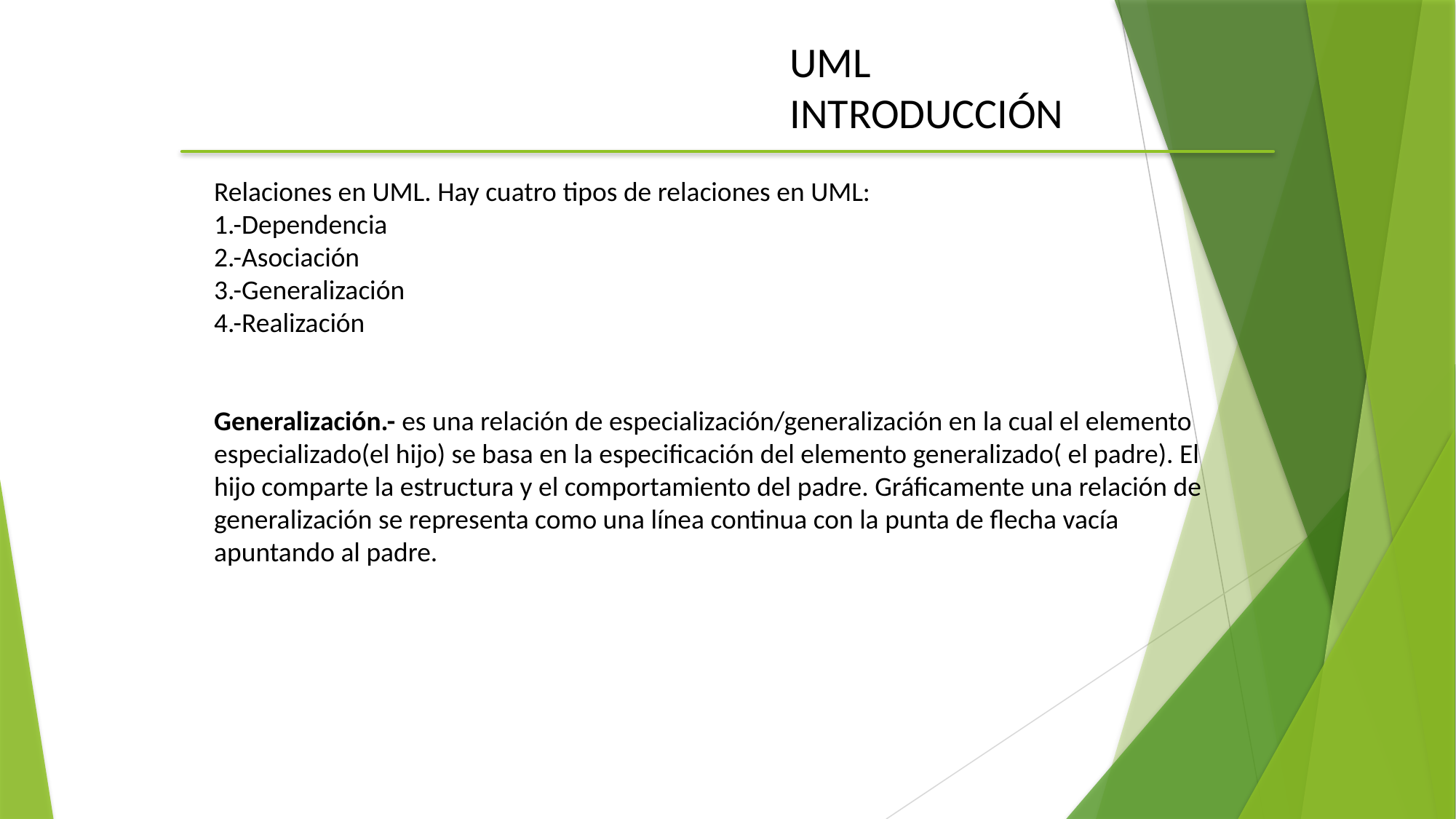

UML
INTRODUCCIÓN

Relaciones en UML. Hay cuatro tipos de relaciones en UML:
1.-Dependencia
2.-Asociación
3.-Generalización
4.-Realización

Generalización.- es una relación de especialización/generalización en la cual el elemento
especializado(el hijo) se basa en la especificación del elemento generalizado( el padre). El
hijo comparte la estructura y el comportamiento del padre. Gráficamente una relación de
generalización se representa como una línea continua con la punta de flecha vacía
apuntando al padre.